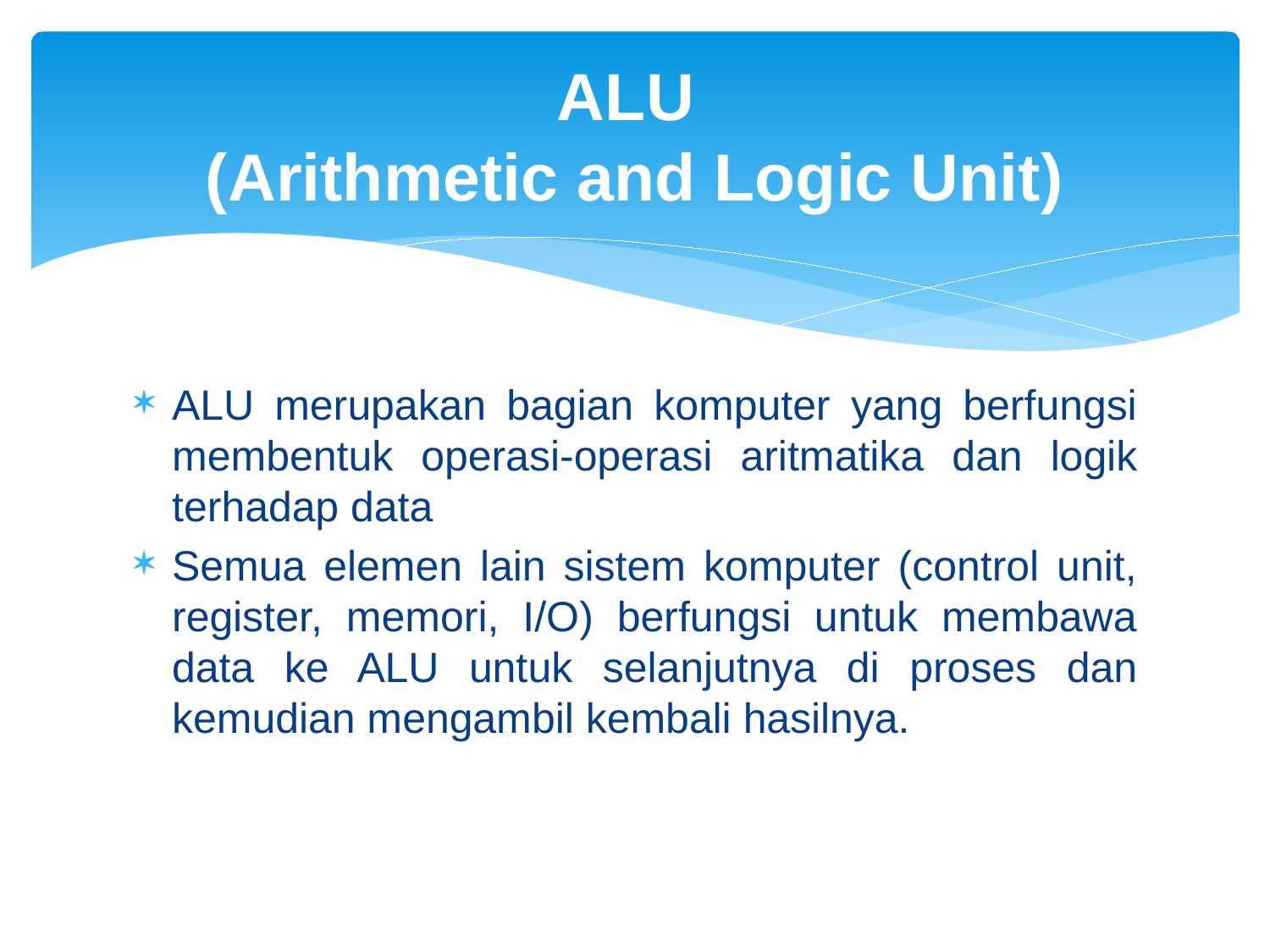

# ALU (Arithmetic and Logic Unit)
ALU merupakan bagian komputer yang berfungsi membentuk operasi-operasi aritmatika dan logik terhadap data
Semua elemen lain sistem komputer (control unit, register, memori, I/O) berfungsi untuk membawa data ke ALU untuk selanjutnya di proses dan kemudian mengambil kembali hasilnya.